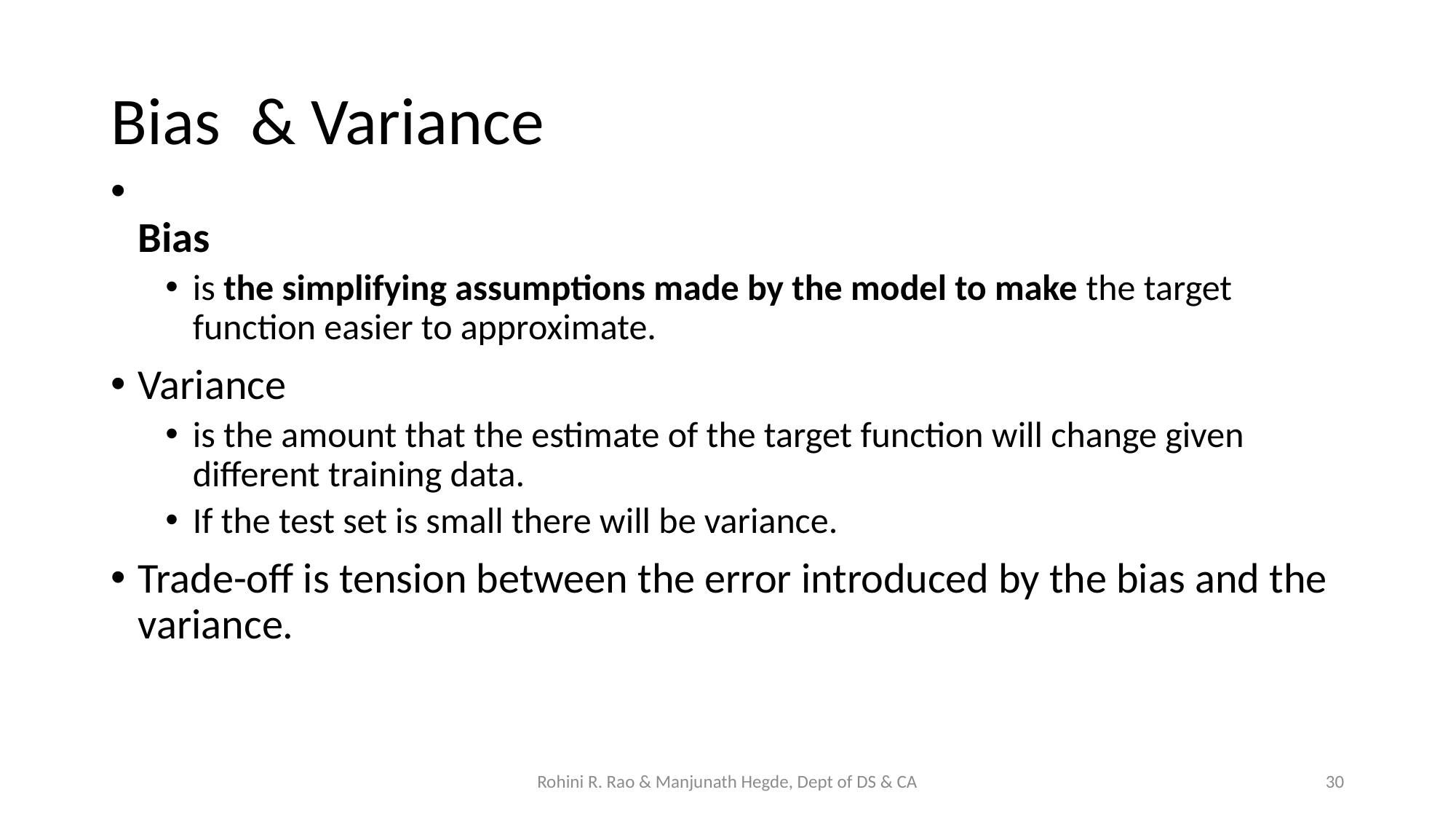

# Bias  & Variance
Bias
is the simplifying assumptions made by the model to make the target function easier to approximate.
Variance
is the amount that the estimate of the target function will change given different training data.
If the test set is small there will be variance.
Trade-off is tension between the error introduced by the bias and the variance.

Rohini R. Rao & Manjunath Hegde, Dept of DS & CA
30